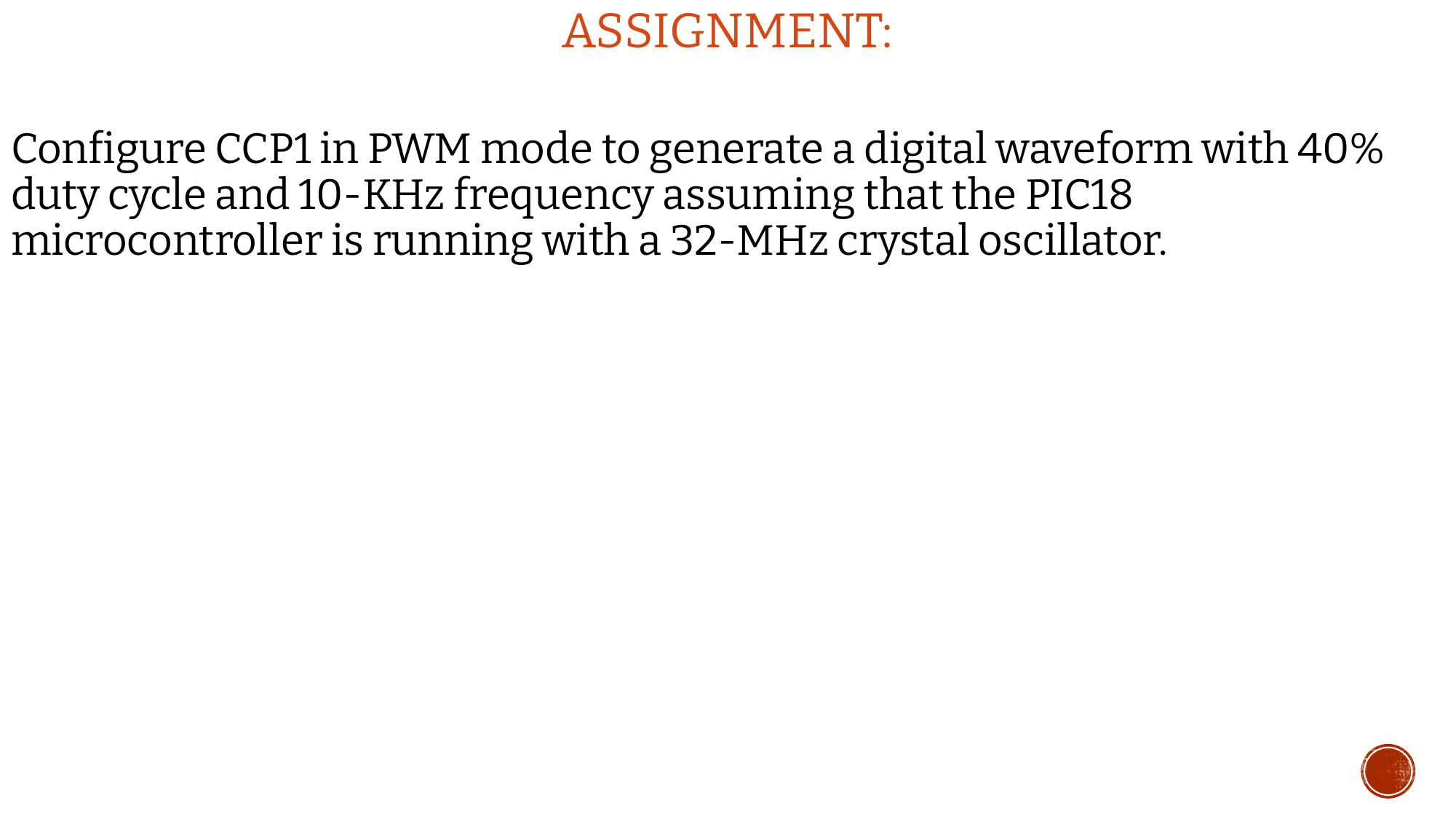

ASSIGNMENT:

Configure CCP1 in PWM mode to generate a digital waveform with 40% duty cycle and 10-KHz frequency assuming that the PIC18 microcontroller is running with a 32-MHz crystal oscillator.